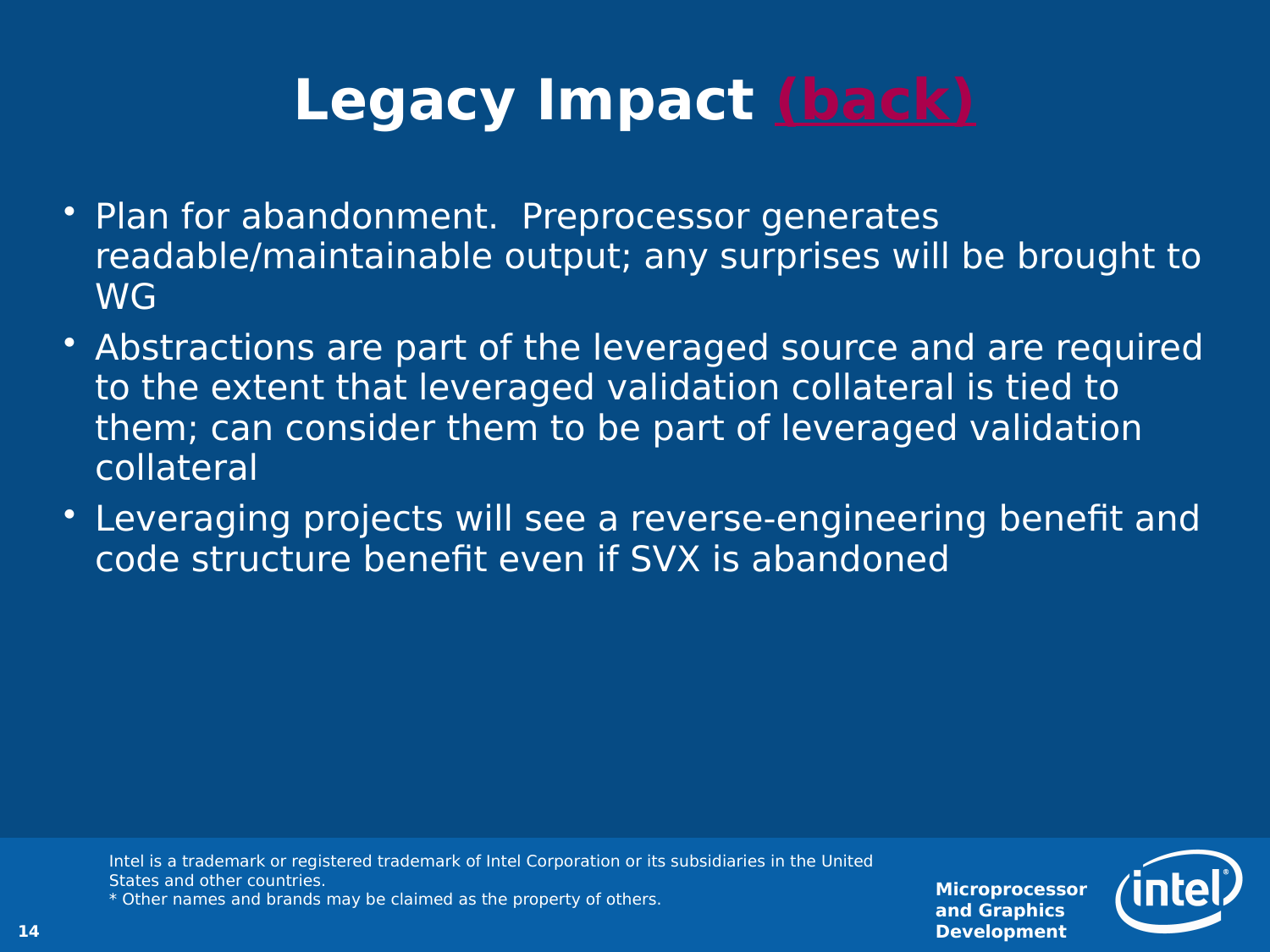

# Legacy Impact (back)
Plan for abandonment.  Preprocessor generates readable/maintainable output; any surprises will be brought to WG
Abstractions are part of the leveraged source and are required to the extent that leveraged validation collateral is tied to them; can consider them to be part of leveraged validation collateral
Leveraging projects will see a reverse-engineering benefit and code structure benefit even if SVX is abandoned